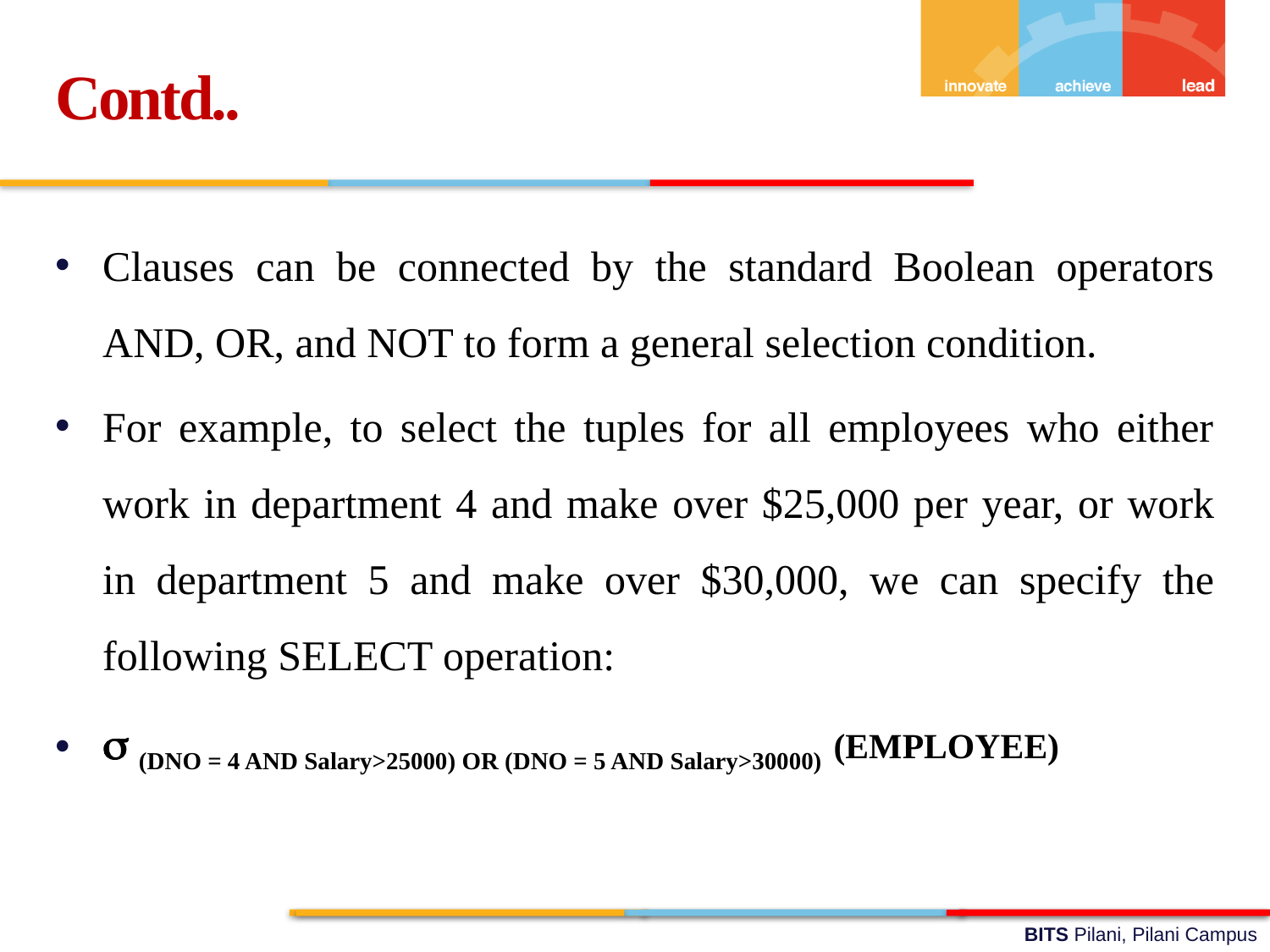

Contd..
Clauses can be connected by the standard Boolean operators AND, OR, and NOT to form a general selection condition.
For example, to select the tuples for all employees who either work in department 4 and make over $25,000 per year, or work in department 5 and make over $30,000, we can specify the following SELECT operation:
σ (DNO = 4 AND Salary>25000) OR (DNO = 5 AND Salary>30000) (EMPLOYEE)